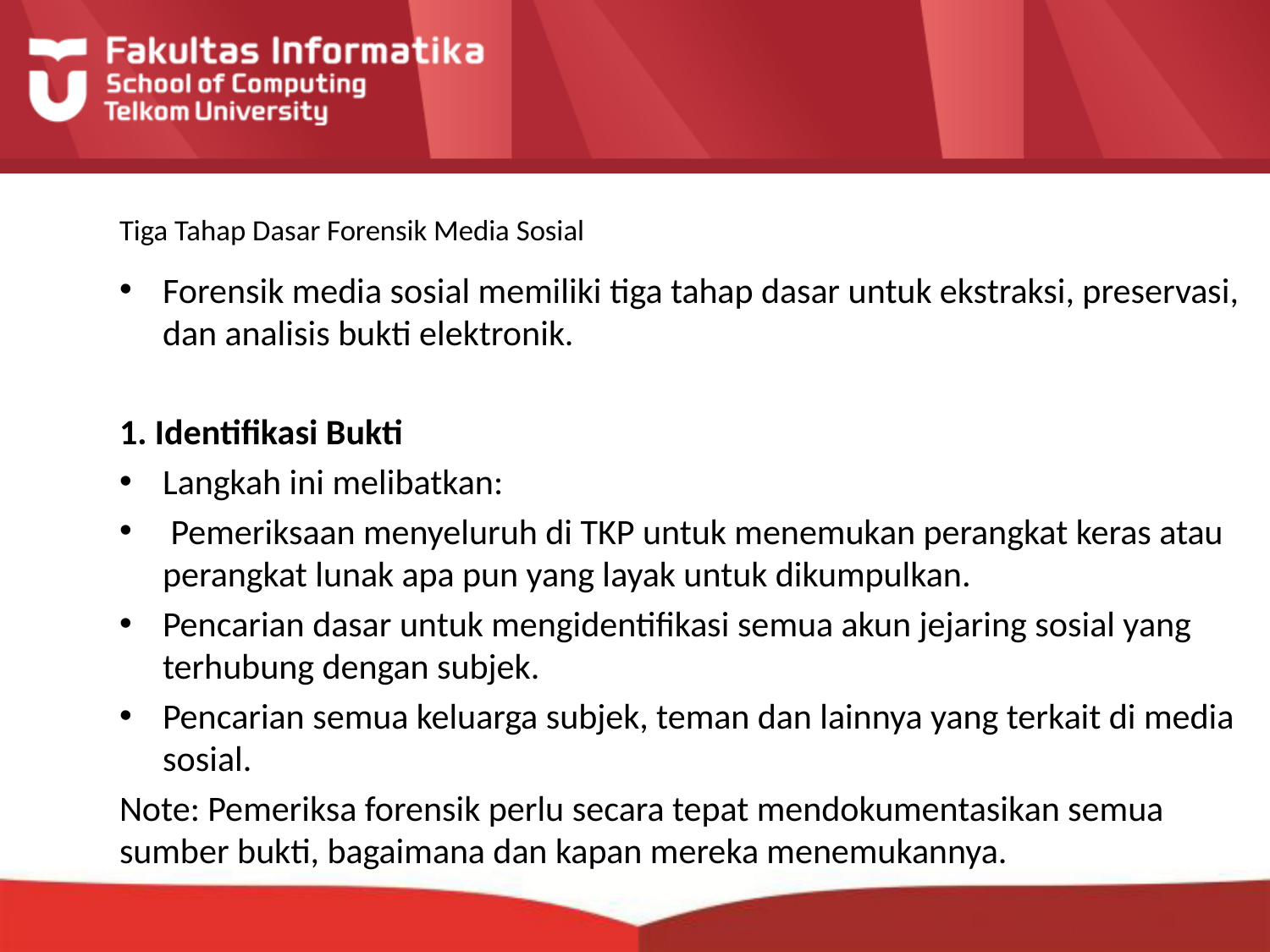

# Tiga Tahap Dasar Forensik Media Sosial
Forensik media sosial memiliki tiga tahap dasar untuk ekstraksi, preservasi, dan analisis bukti elektronik.

1. Identifikasi Bukti
Langkah ini melibatkan:
 Pemeriksaan menyeluruh di TKP untuk menemukan perangkat keras atau perangkat lunak apa pun yang layak untuk dikumpulkan.
Pencarian dasar untuk mengidentifikasi semua akun jejaring sosial yang terhubung dengan subjek.
Pencarian semua keluarga subjek, teman dan lainnya yang terkait di media sosial.
Note: Pemeriksa forensik perlu secara tepat mendokumentasikan semua sumber bukti, bagaimana dan kapan mereka menemukannya.